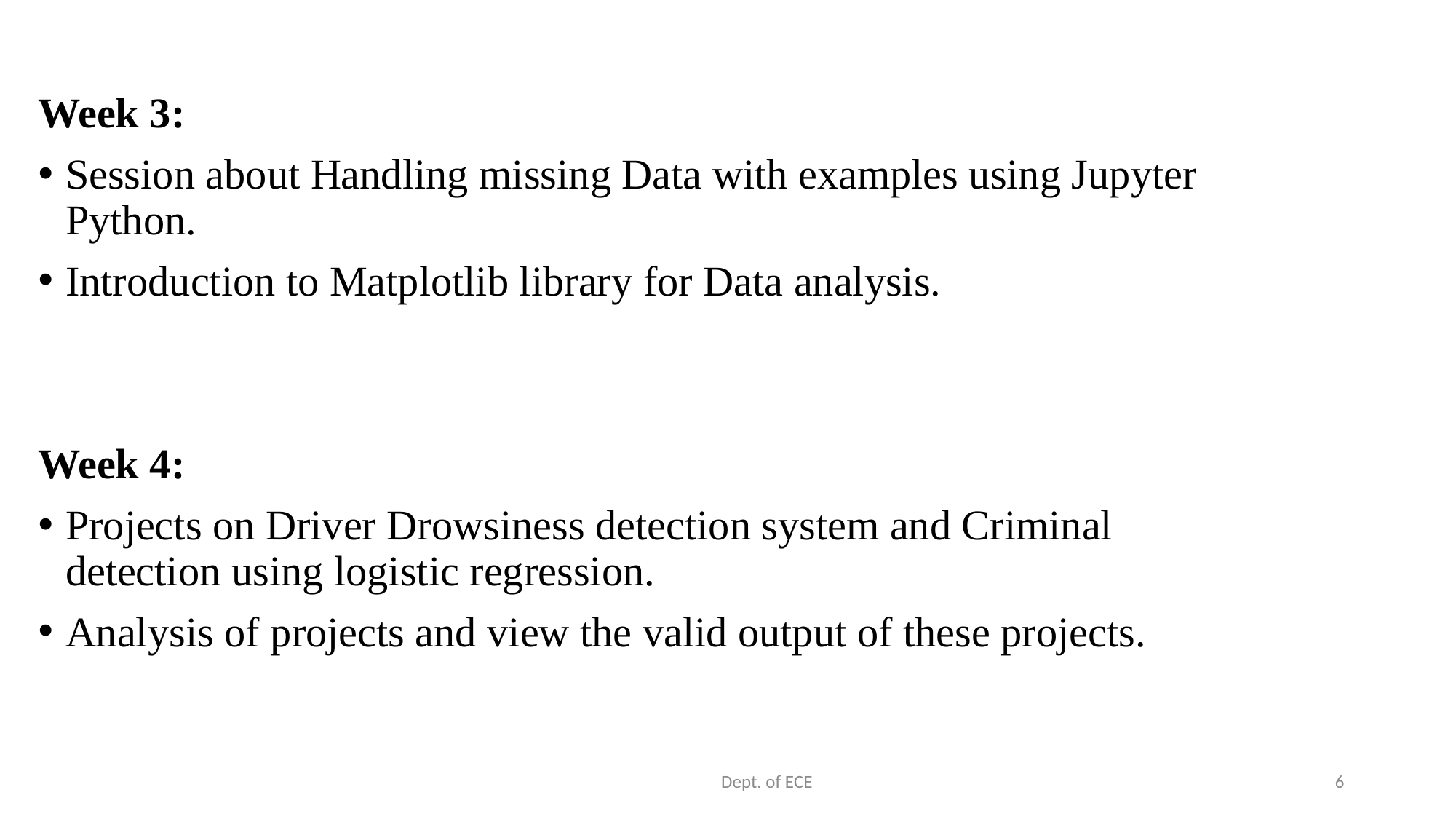

Week 3:
Session about Handling missing Data with examples using Jupyter Python.
Introduction to Matplotlib library for Data analysis.

Week 4:
Projects on Driver Drowsiness detection system and Criminal detection using logistic regression.
Analysis of projects and view the valid output of these projects.

                   Dept. of ECE
6